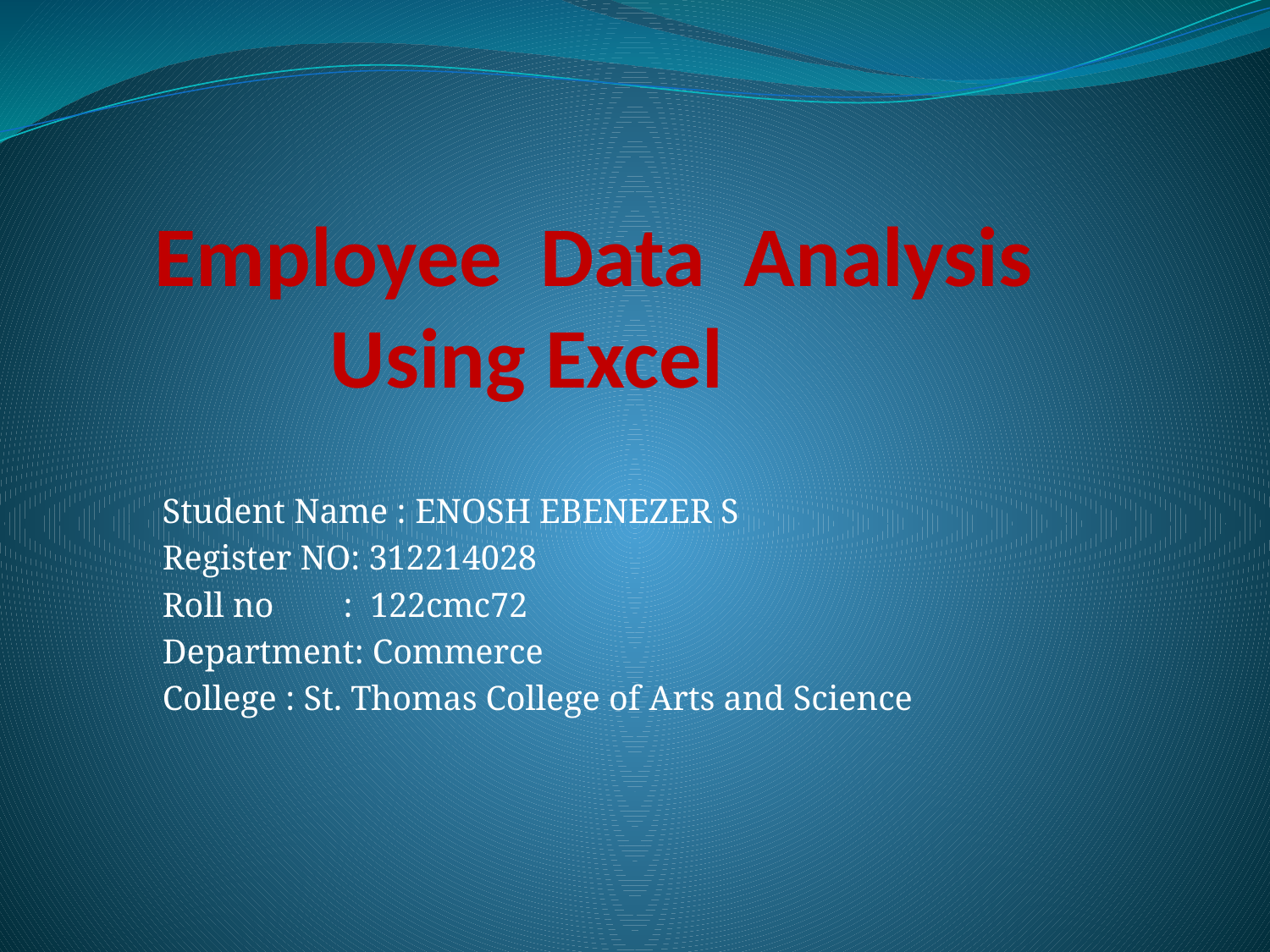

# Employee  Data  Analysis    Using Excel
Student Name : ENOSH EBENEZER S
Register NO: 312214028
Roll no        :  122cmc72
Department: Commerce
College : St. Thomas College of Arts and Science